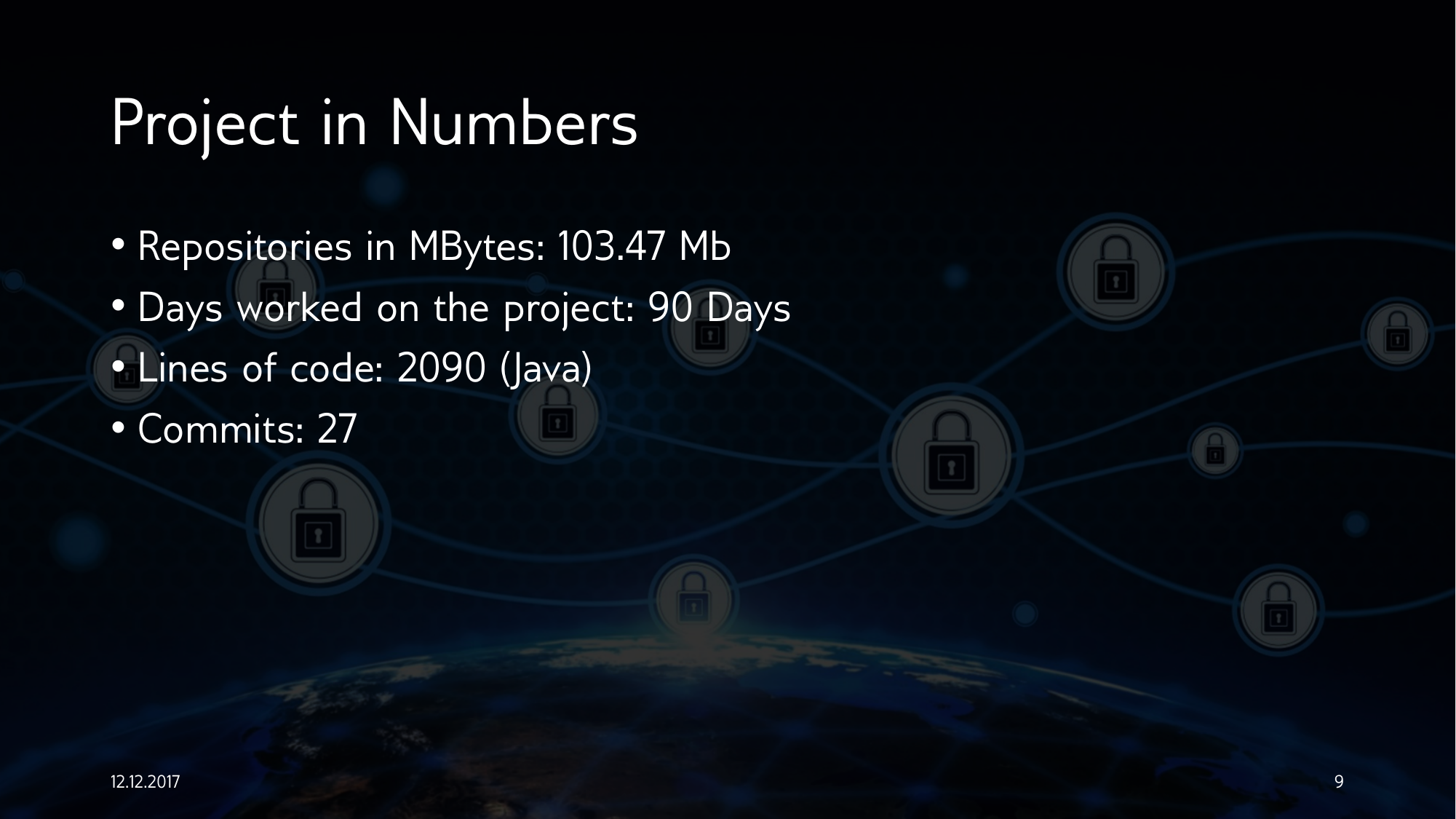

# Project in Numbers
Repositories in MBytes: 103.47 Mb
Days worked on the project: 90 Days
Lines of code: 2090 (Java)
Commits: 27
12.12.2017
9